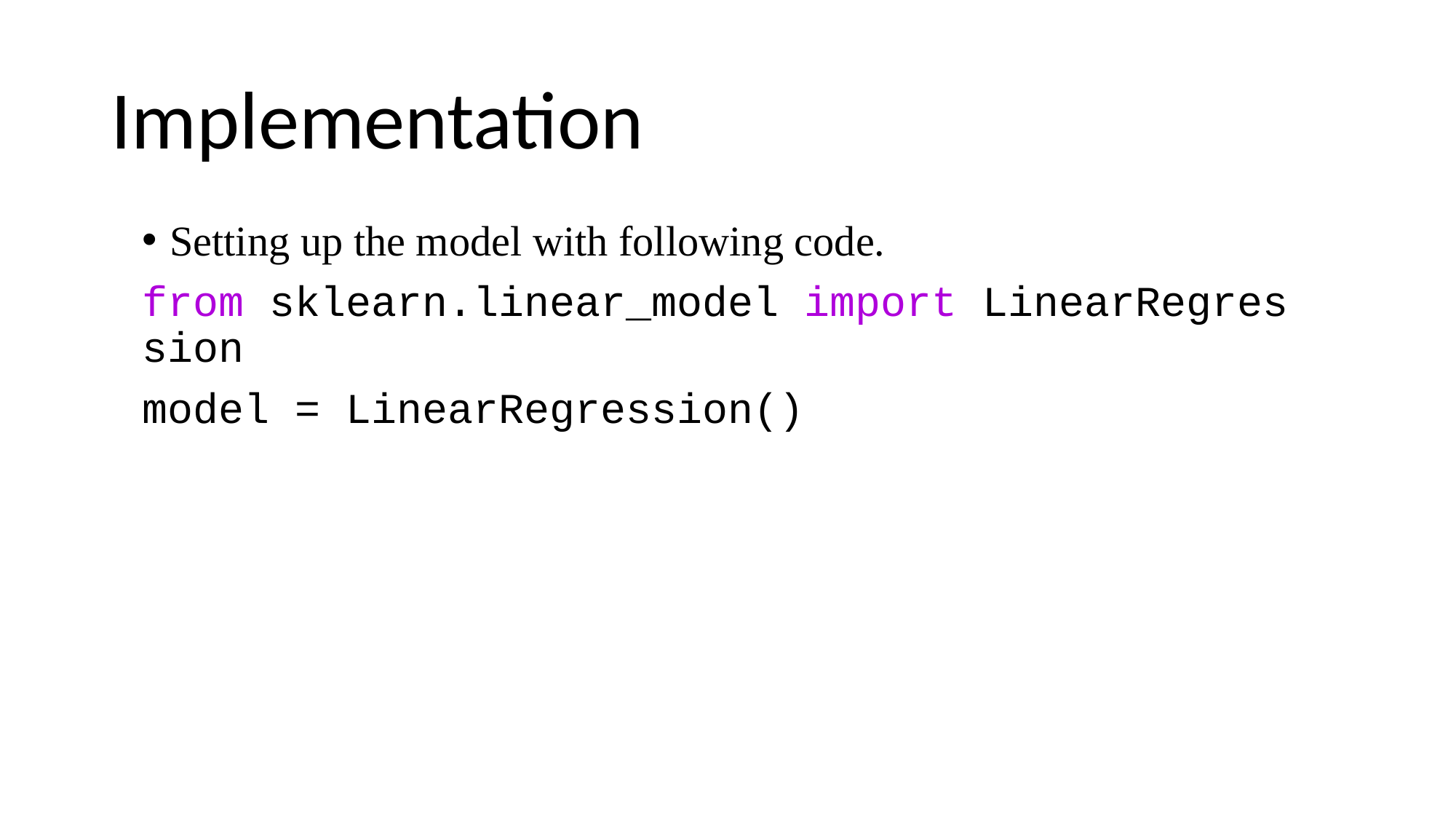

# Implementation
Setting up the model with following code.
from sklearn.linear_model import LinearRegression
model = LinearRegression()